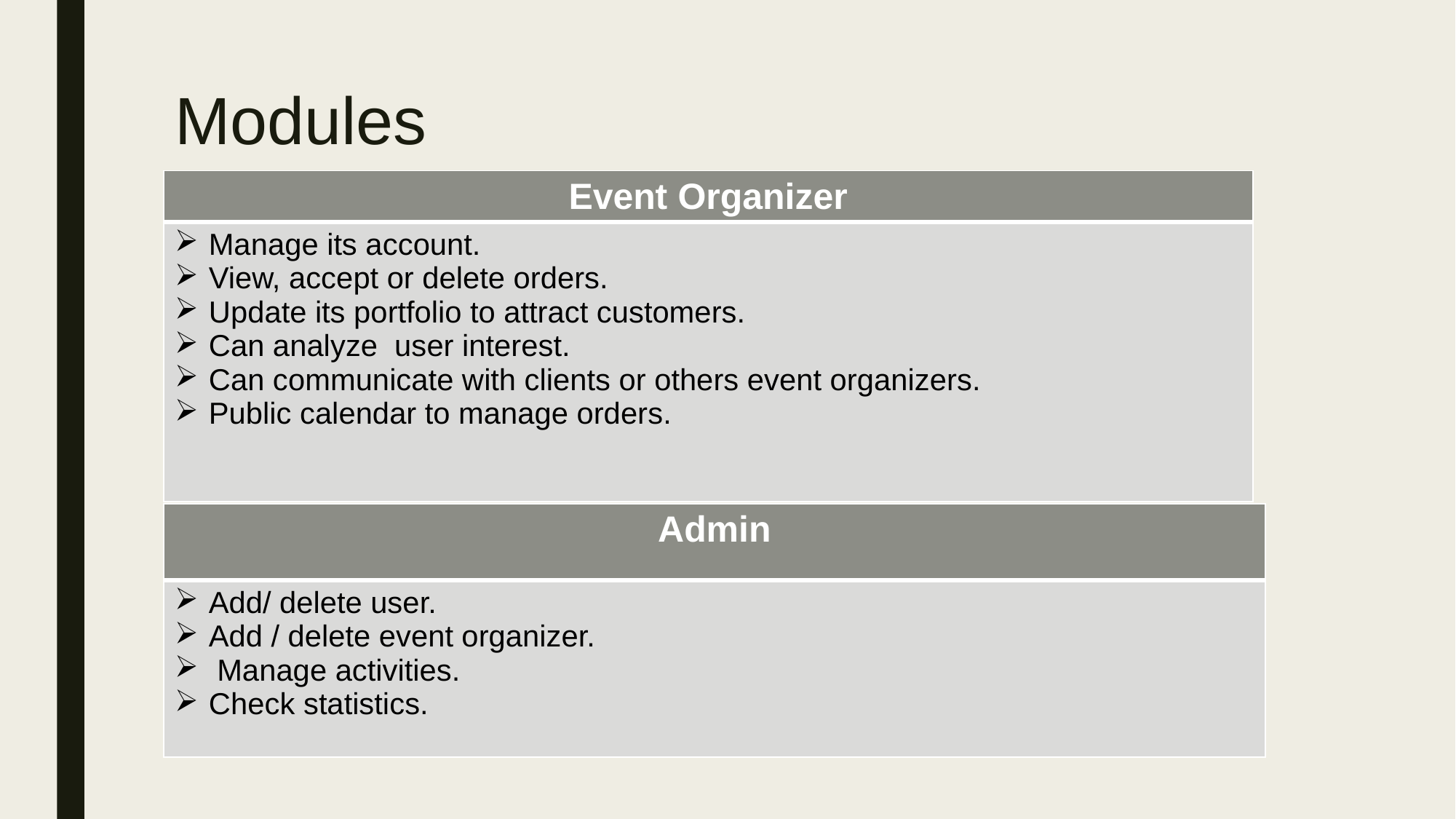

# Modules
| Event Organizer |
| --- |
| Manage its account. View, accept or delete orders. Update its portfolio to attract customers. Can analyze user interest. Can communicate with clients or others event organizers. Public calendar to manage orders. |
| Admin |
| --- |
| Add/ delete user. Add / delete event organizer. Manage activities. Check statistics. |